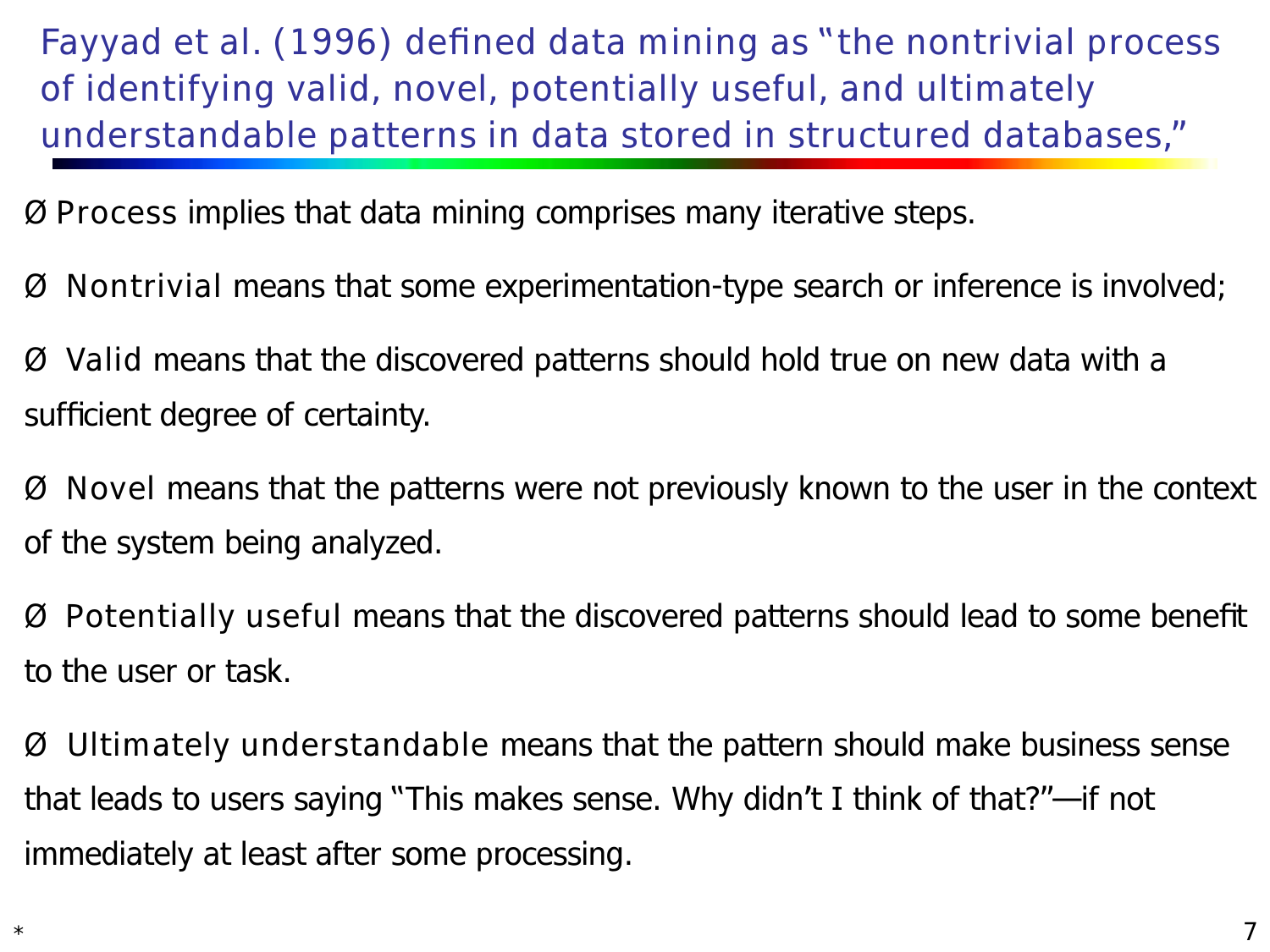

# Fayyad et al. (1996) defined data mining as “the nontrivial process of identifying valid, novel, potentially useful, and ultimately understandable patterns in data stored in structured databases,”
Ø Process implies that data mining comprises many iterative steps.
Ø  Nontrivial means that some experimentation-type search or inference is involved;
Ø  Valid means that the discovered patterns should hold true on new data with a sufficient degree of certainty.
Ø  Novel means that the patterns were not previously known to the user in the context of the system being analyzed.
Ø  Potentially useful means that the discovered patterns should lead to some benefit to the user or task.
Ø  Ultimately understandable means that the pattern should make business sense that leads to users saying “This makes sense. Why didn’t I think of that?”—if not immediately at least after some processing.

*
7